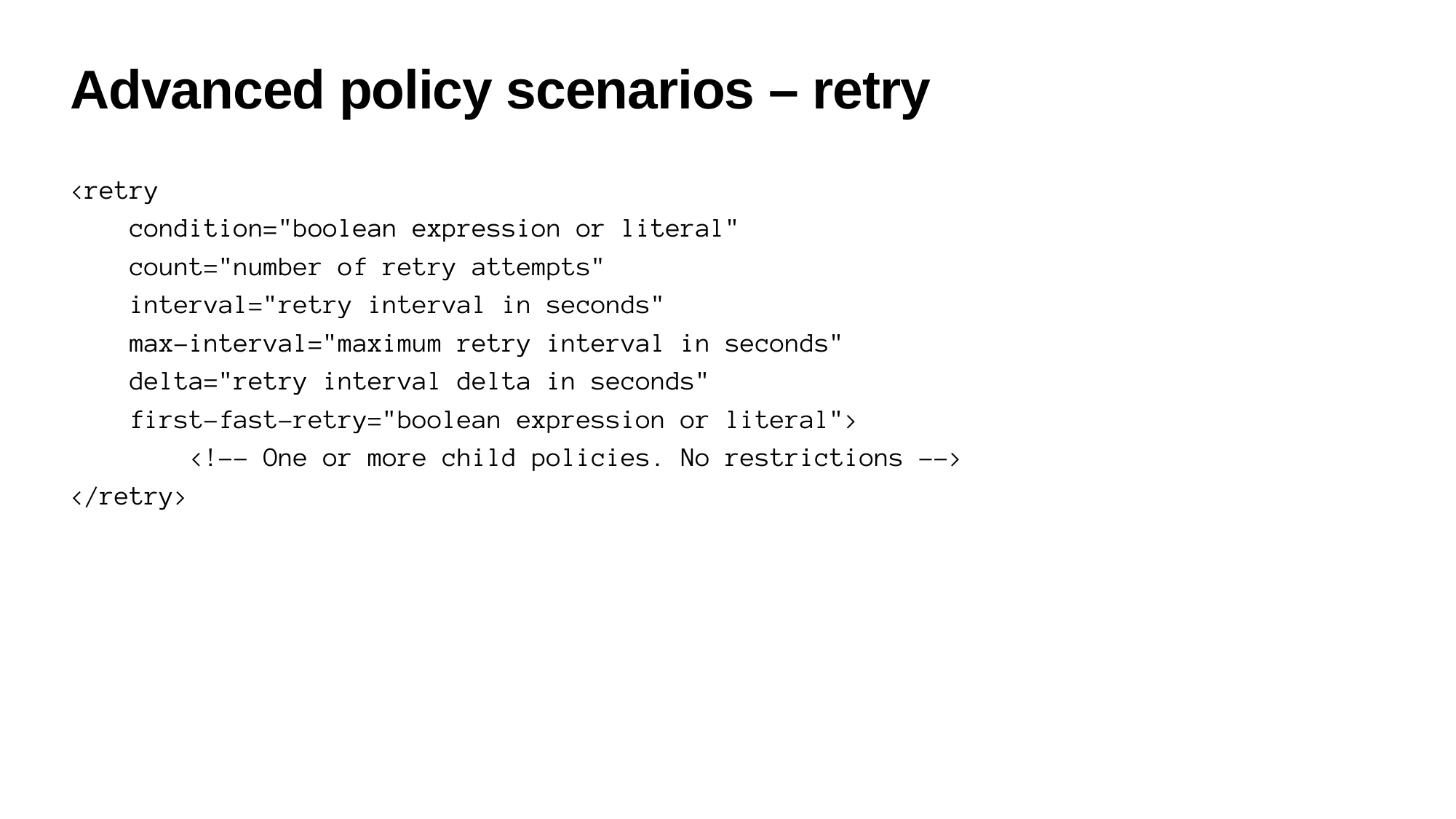

# Advanced policy scenarios – retry
<retry
    condition="boolean expression or literal"
    count="number of retry attempts"
    interval="retry interval in seconds"
    max-interval="maximum retry interval in seconds"
    delta="retry interval delta in seconds"
    first-fast-retry="boolean expression or literal">
        <!-- One or more child policies. No restrictions -->
</retry>